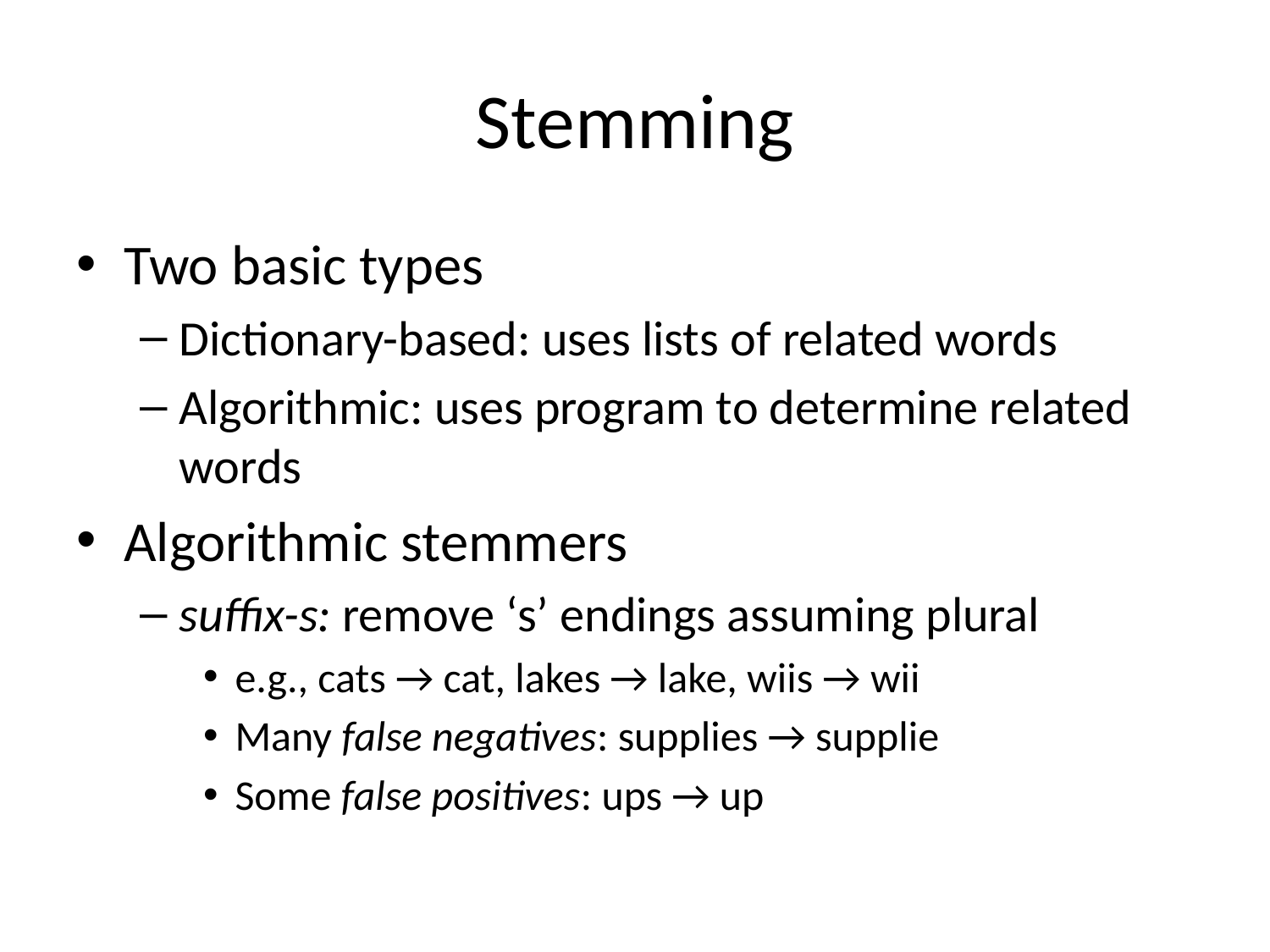

# Stemming
Two basic types
Dictionary-based: uses lists of related words
Algorithmic: uses program to determine related words
Algorithmic stemmers
suffix-s: remove ‘s’ endings assuming plural
e.g., cats → cat, lakes → lake, wiis → wii
Many false negatives: supplies → supplie
Some false positives: ups → up